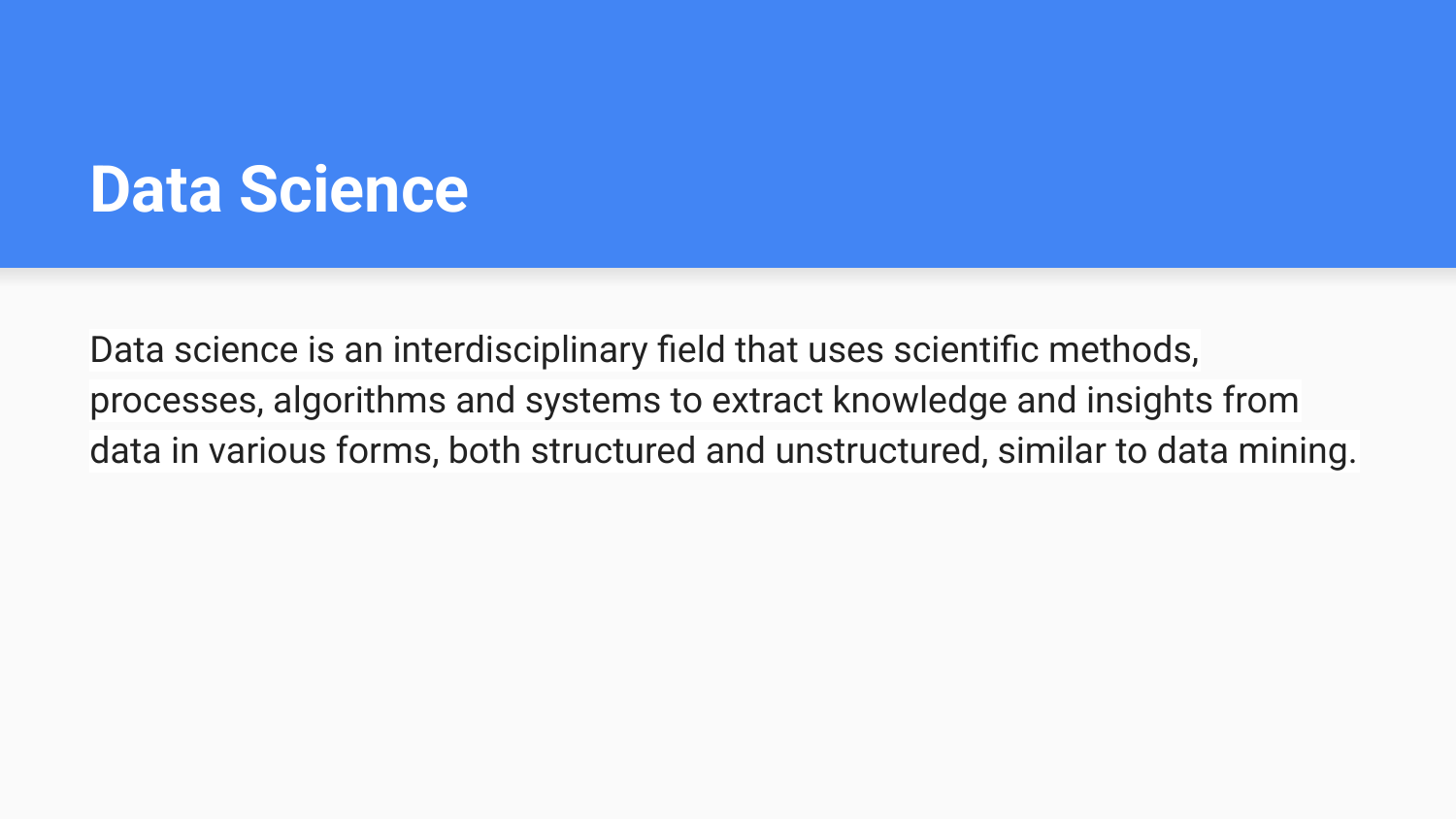

# Data Science
Data science is an interdisciplinary field that uses scientific methods, processes, algorithms and systems to extract knowledge and insights from data in various forms, both structured and unstructured, similar to data mining.